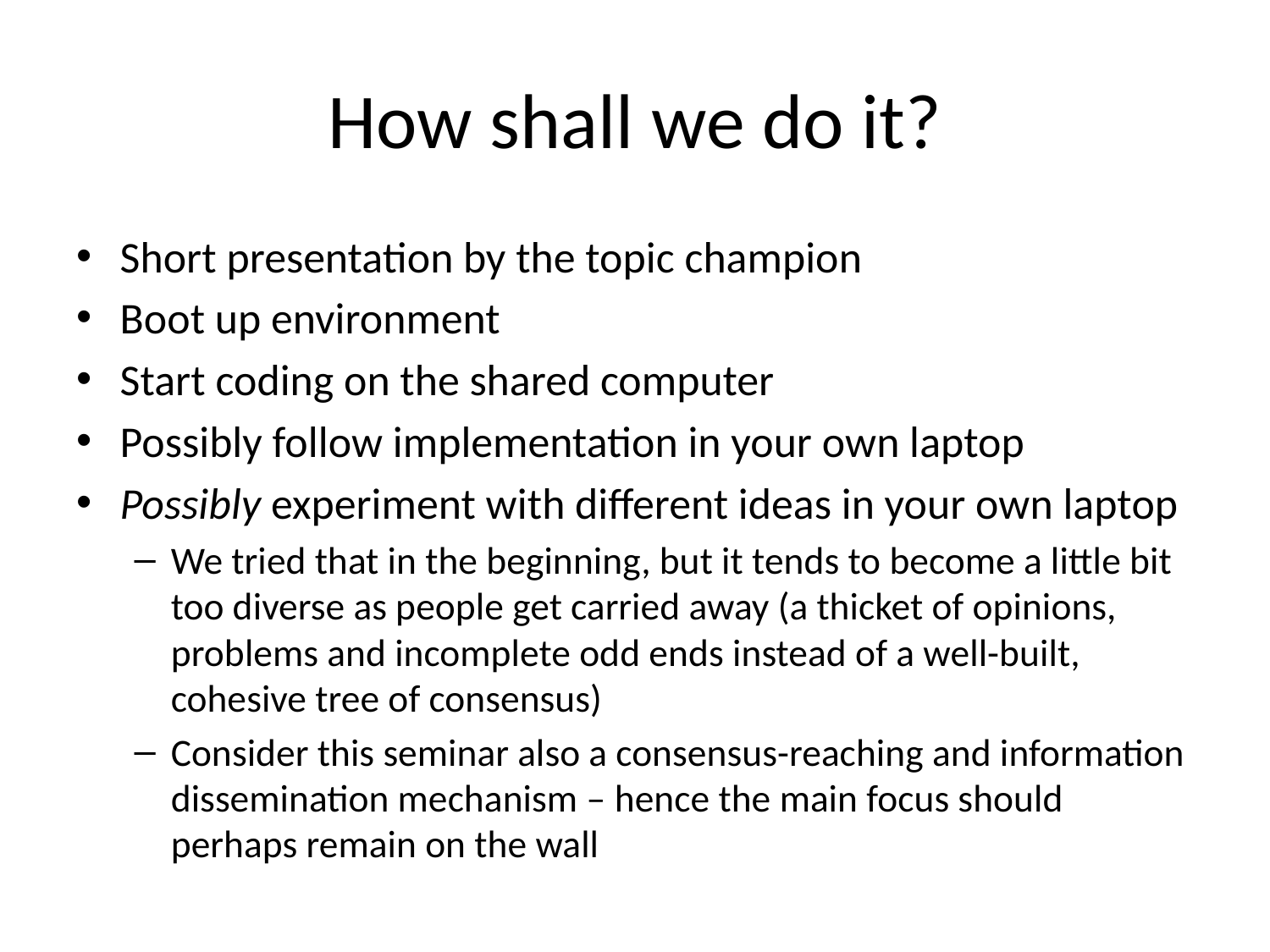

# How shall we do it?
Short presentation by the topic champion
Boot up environment
Start coding on the shared computer
Possibly follow implementation in your own laptop
Possibly experiment with different ideas in your own laptop
We tried that in the beginning, but it tends to become a little bit too diverse as people get carried away (a thicket of opinions, problems and incomplete odd ends instead of a well-built, cohesive tree of consensus)
Consider this seminar also a consensus-reaching and information dissemination mechanism – hence the main focus should perhaps remain on the wall